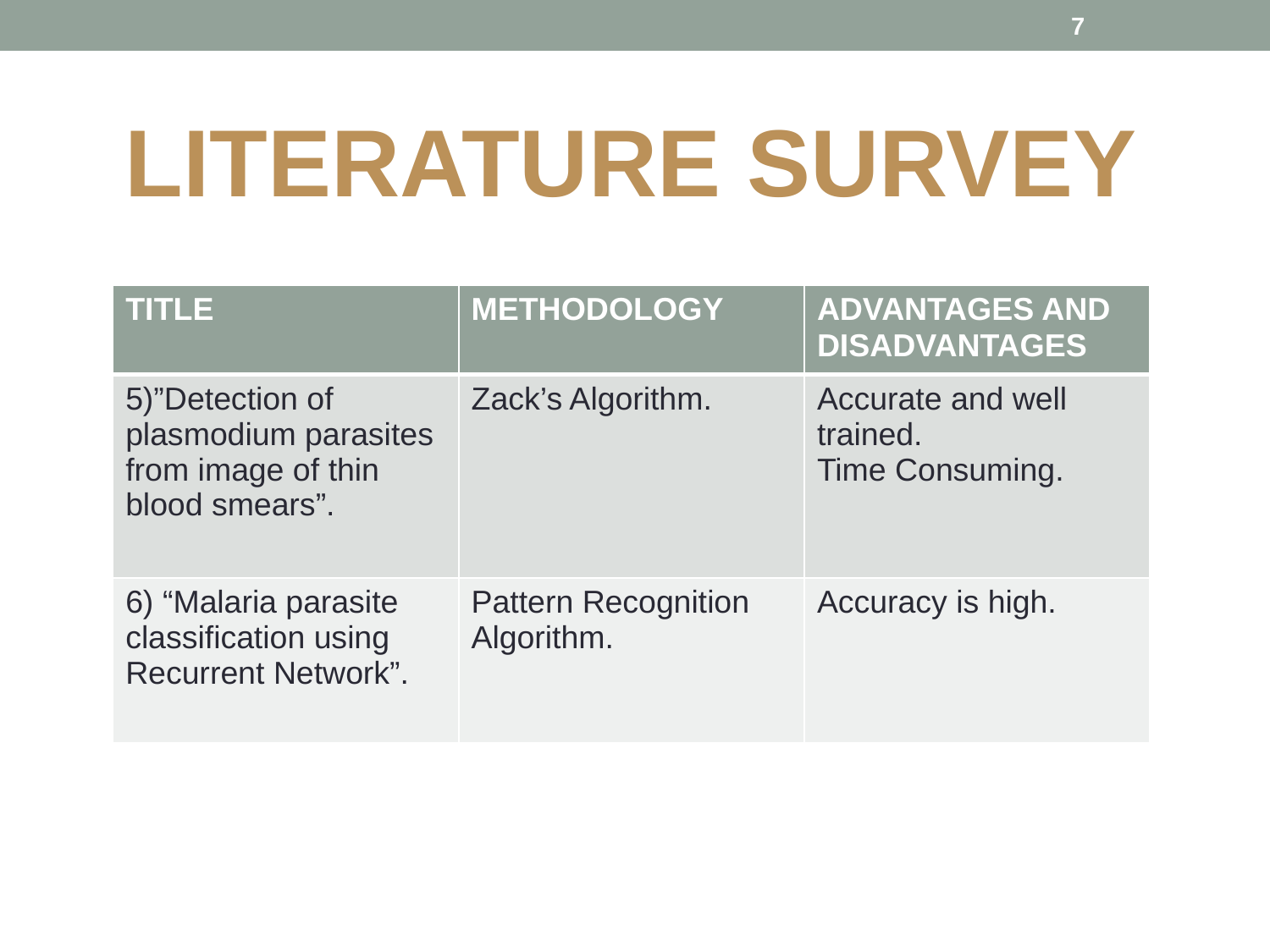

7
LITERATURE SURVEY
| TITLE | METHODOLOGY | ADVANTAGES AND DISADVANTAGES |
| --- | --- | --- |
| 5)”Detection of plasmodium parasites from image of thin blood smears”. | Zack’s Algorithm. | Accurate and well trained. Time Consuming. |
| 6) “Malaria parasite classification using Recurrent Network”. | Pattern Recognition Algorithm. | Accuracy is high. |